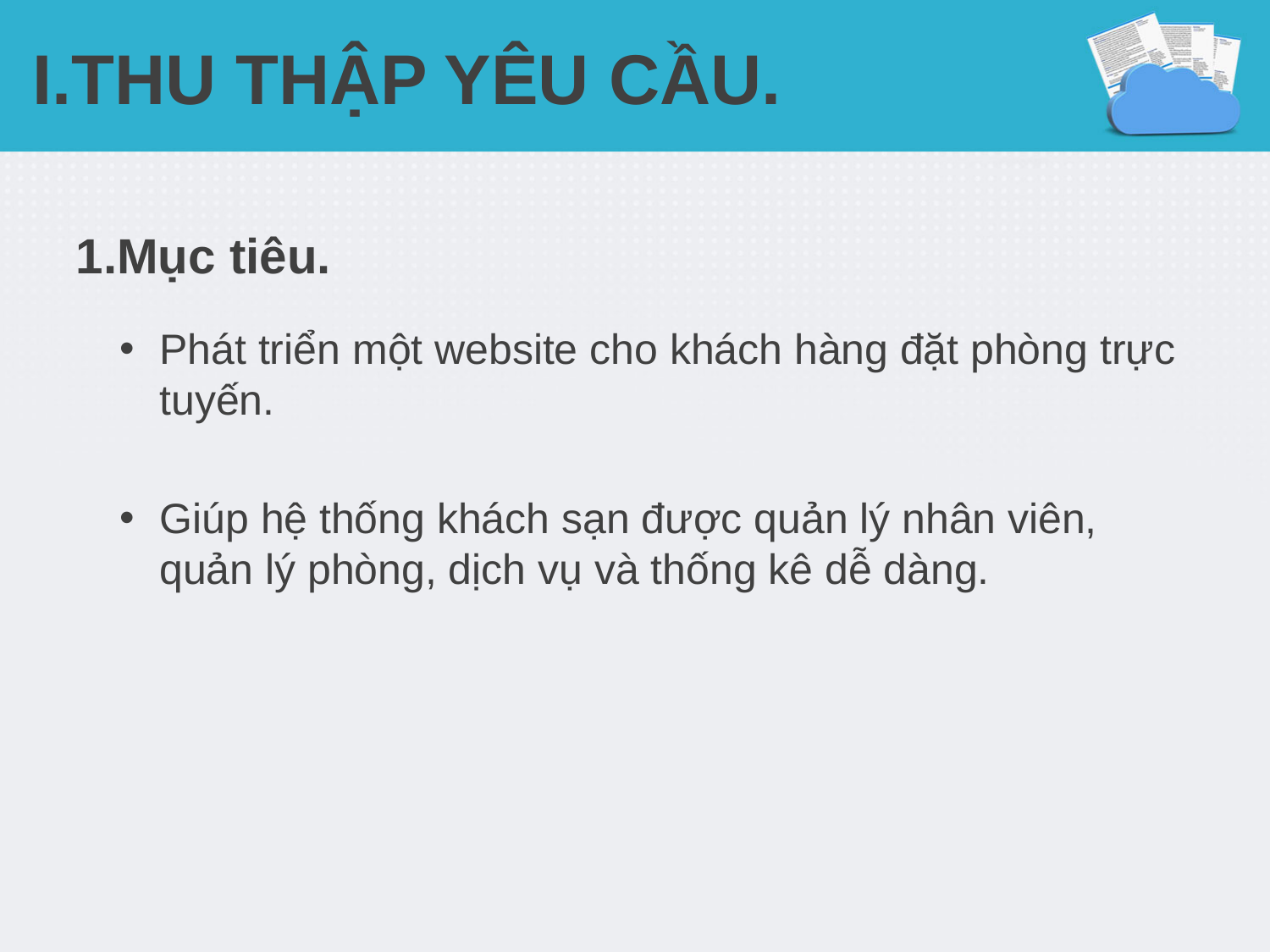

# I.THU THẬP YÊU CẦU.
1.Mục tiêu.
Phát triển một website cho khách hàng đặt phòng trực tuyến.

Giúp hệ thống khách sạn được quản lý nhân viên, quản lý phòng, dịch vụ và thống kê dễ dàng.